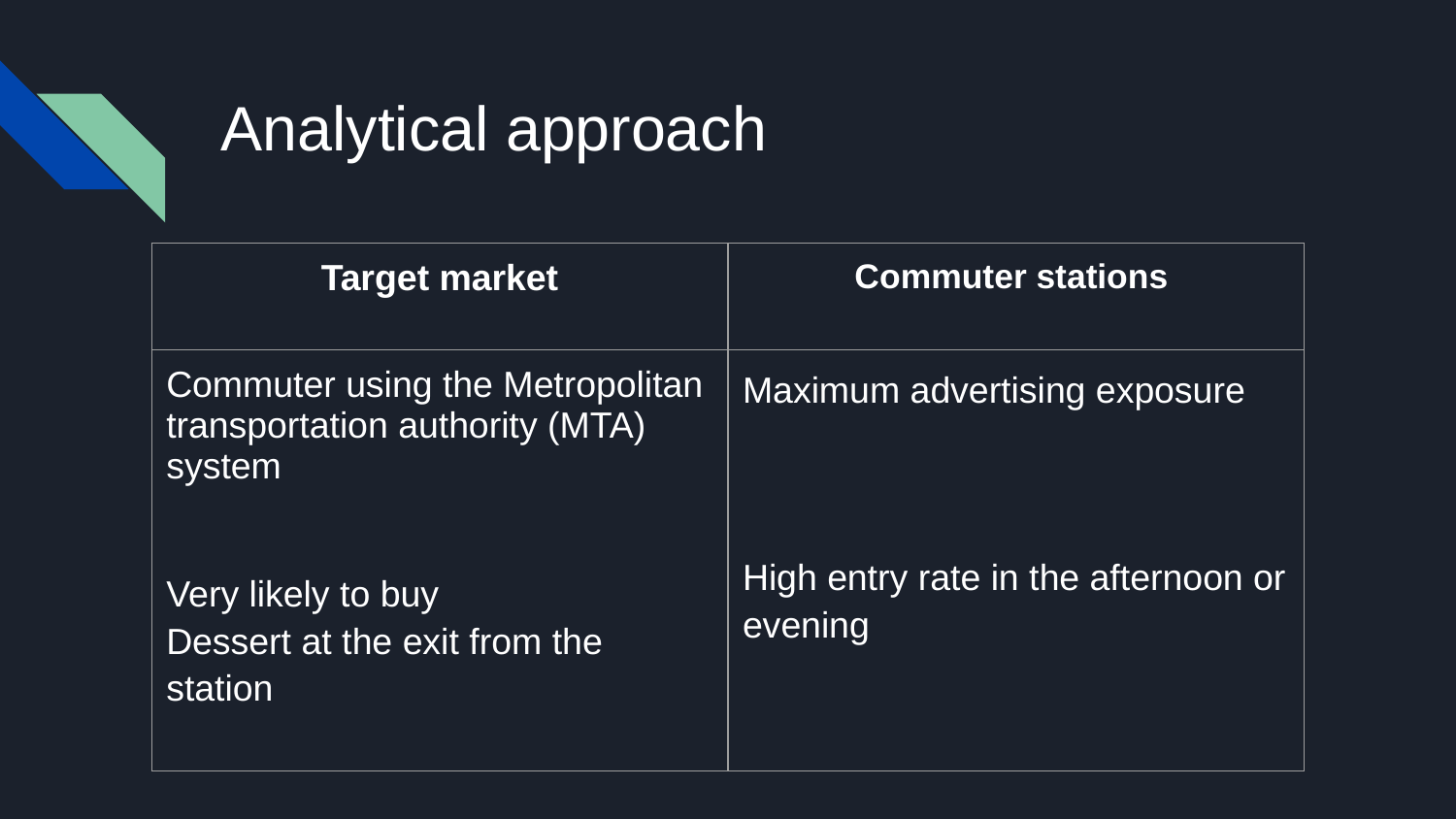

# Analytical approach

| Target market | Commuter stations |
| --- | --- |
| Commuter using the Metropolitan transportation authority (MTA) system Very likely to buy Dessert at the exit from the station | Maximum advertising exposure High entry rate in the afternoon or evening |